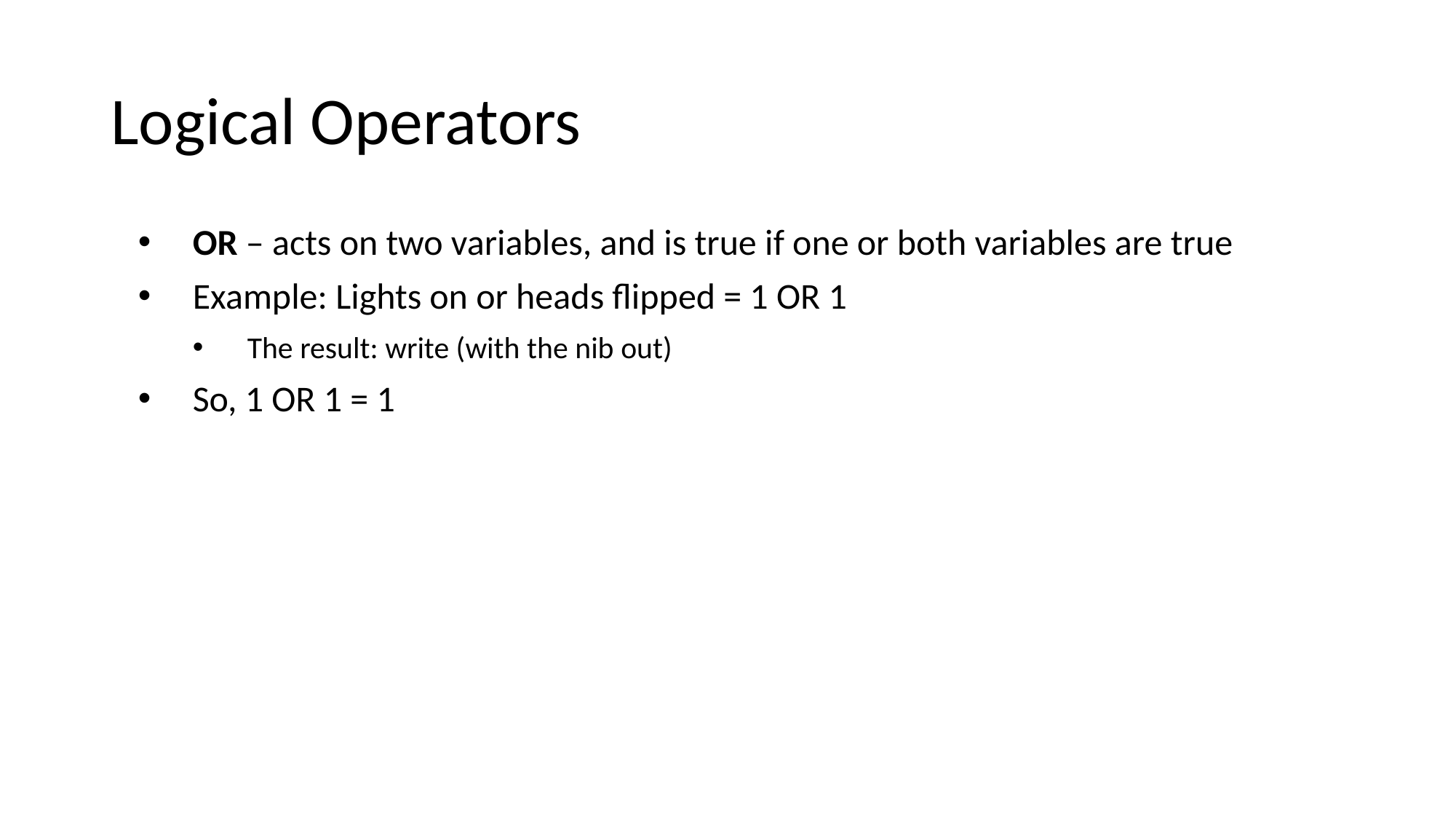

# Logical Operators
OR – acts on two variables, and is true if one or both variables are true
Example: Lights on or heads flipped = 1 OR 1
The result: write (with the nib out)
So, 1 OR 1 = 1